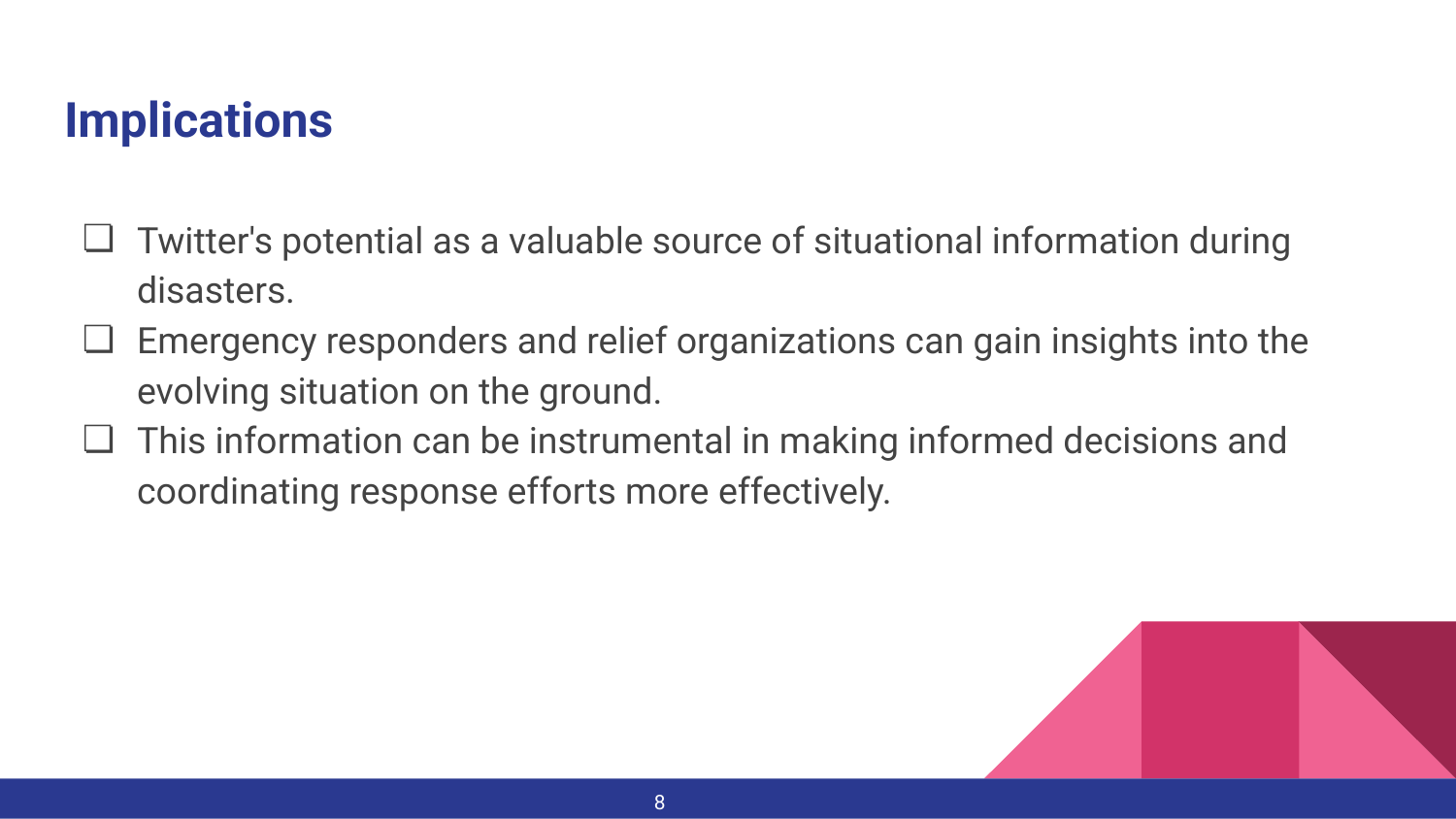

# Implications

Twitter's potential as a valuable source of situational information during disasters.
Emergency responders and relief organizations can gain insights into the evolving situation on the ground.
This information can be instrumental in making informed decisions and coordinating response efforts more effectively.

8